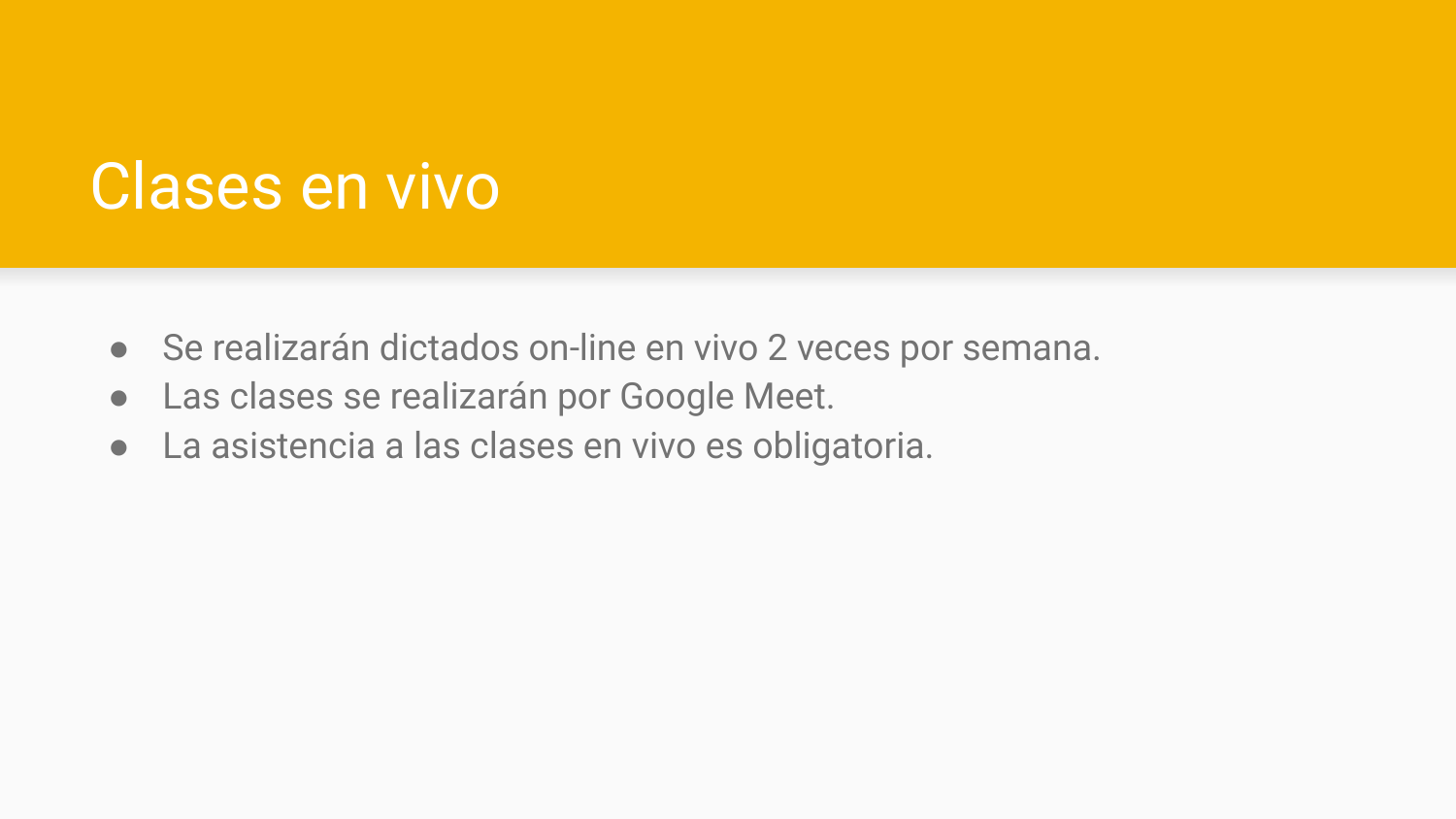

# Clases en vivo
Se realizarán dictados on-line en vivo 2 veces por semana.
Las clases se realizarán por Google Meet.
La asistencia a las clases en vivo es obligatoria.